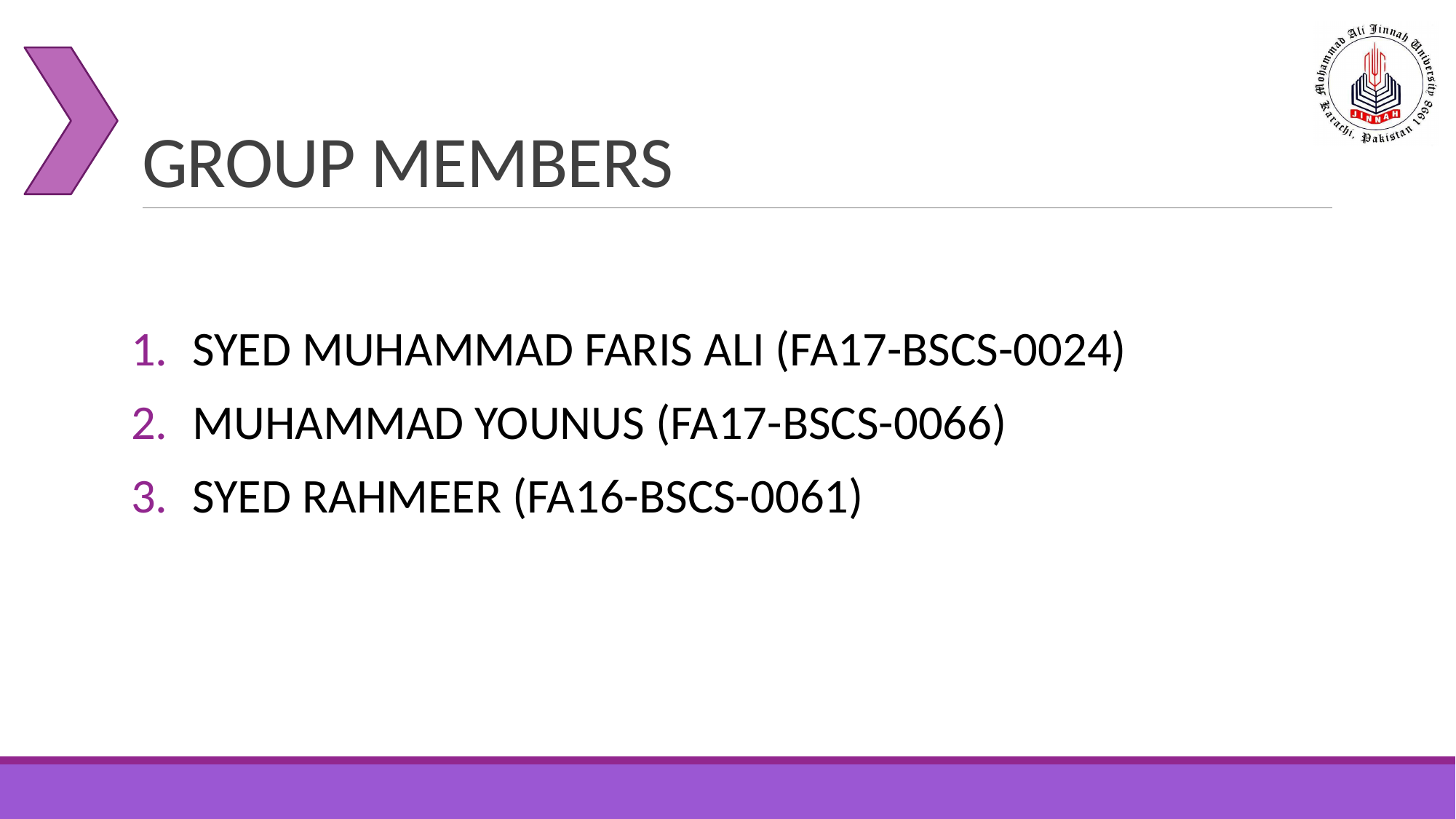

# GROUP MEMBERS
SYED MUHAMMAD FARIS ALI (FA17-BSCS-0024)
MUHAMMAD YOUNUS (FA17-BSCS-0066)
SYED RAHMEER (FA16-BSCS-0061)